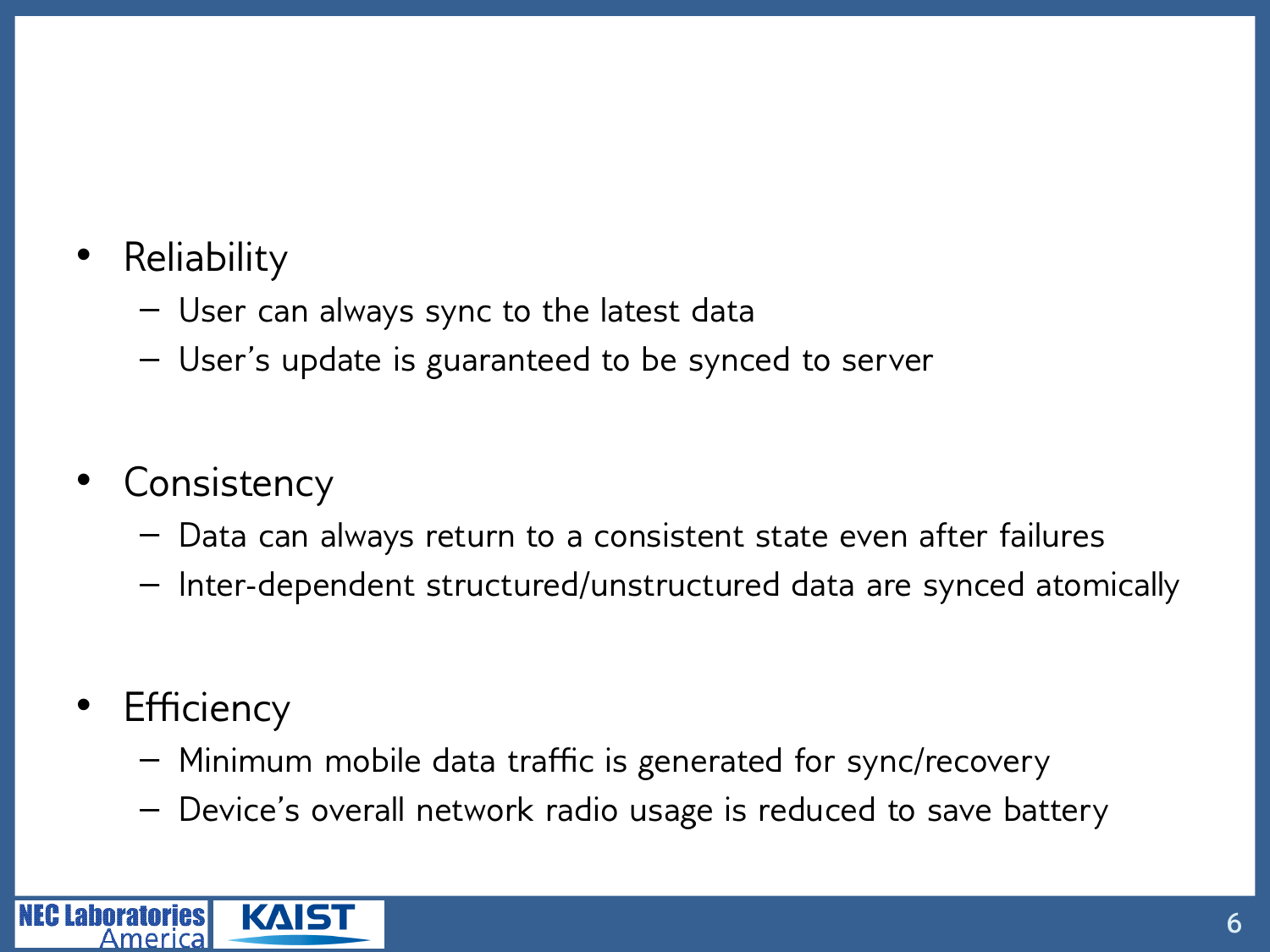

# Goals of Sync as a Service
Reliability
User can always sync to the latest data
User’s update is guaranteed to be synced to server

Consistency
Data can always return to a consistent state even after failures
Inter-dependent structured/unstructured data are synced atomically

Efficiency
Minimum mobile data traffic is generated for sync/recovery
Device’s overall network radio usage is reduced to save battery
6